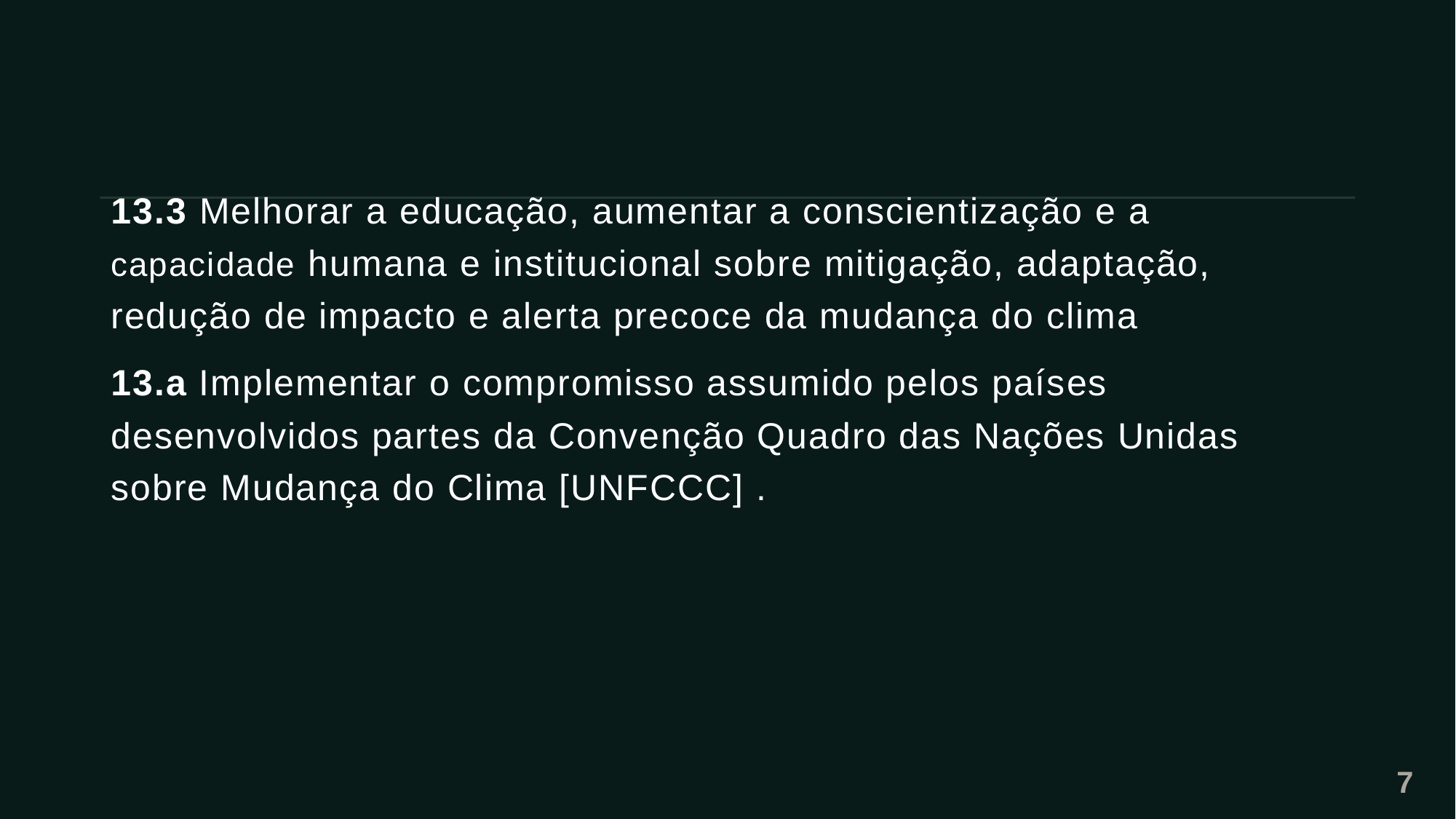

13.3 Melhorar a educação, aumentar a conscientização e a capacidade humana e institucional sobre mitigação, adaptação, redução de impacto e alerta precoce da mudança do clima
13.a Implementar o compromisso assumido pelos países desenvolvidos partes da Convenção Quadro das Nações Unidas sobre Mudança do Clima [UNFCCC] .
7